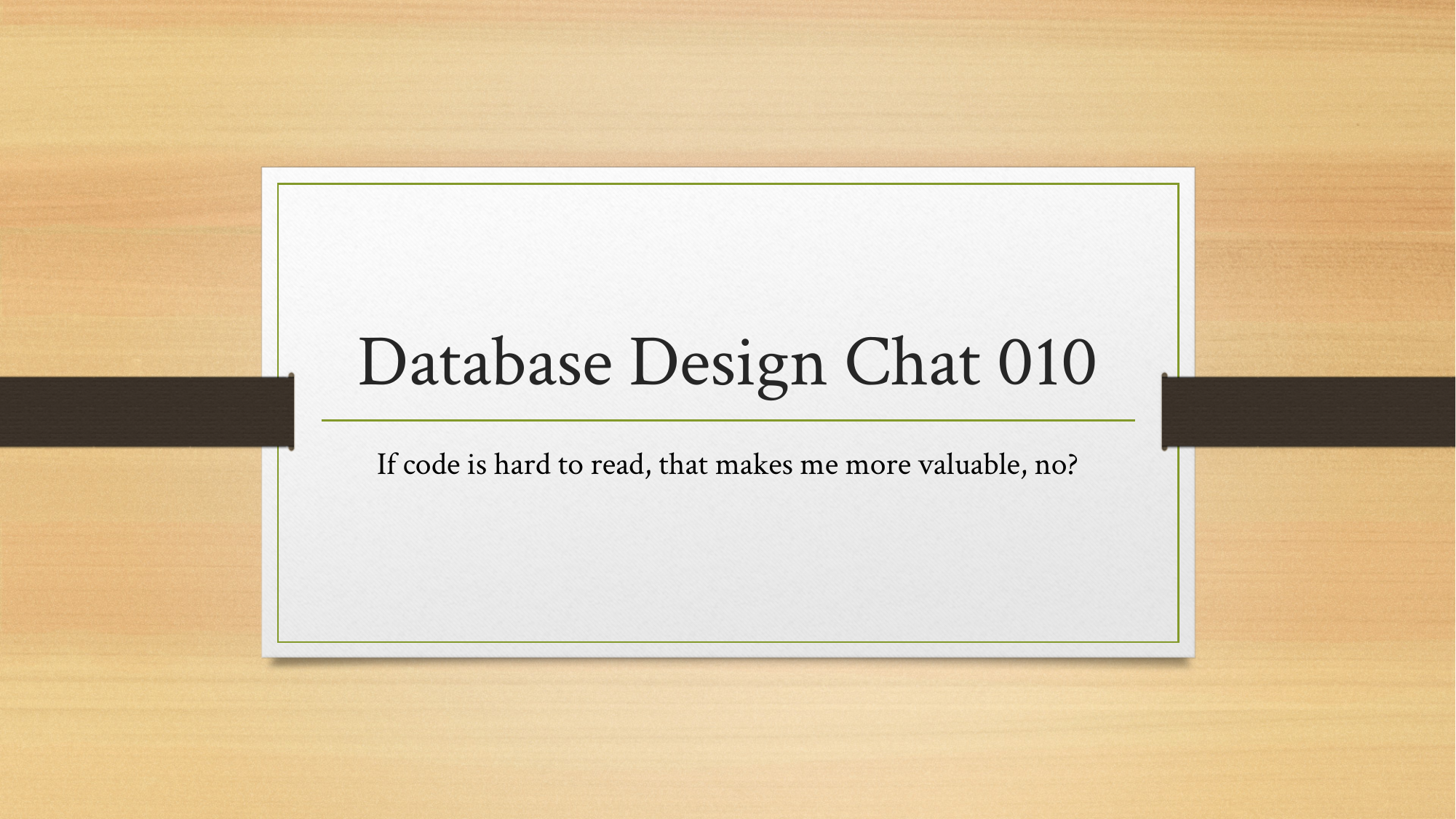

# Database Design Chat 010
If code is hard to read, that makes me more valuable, no?